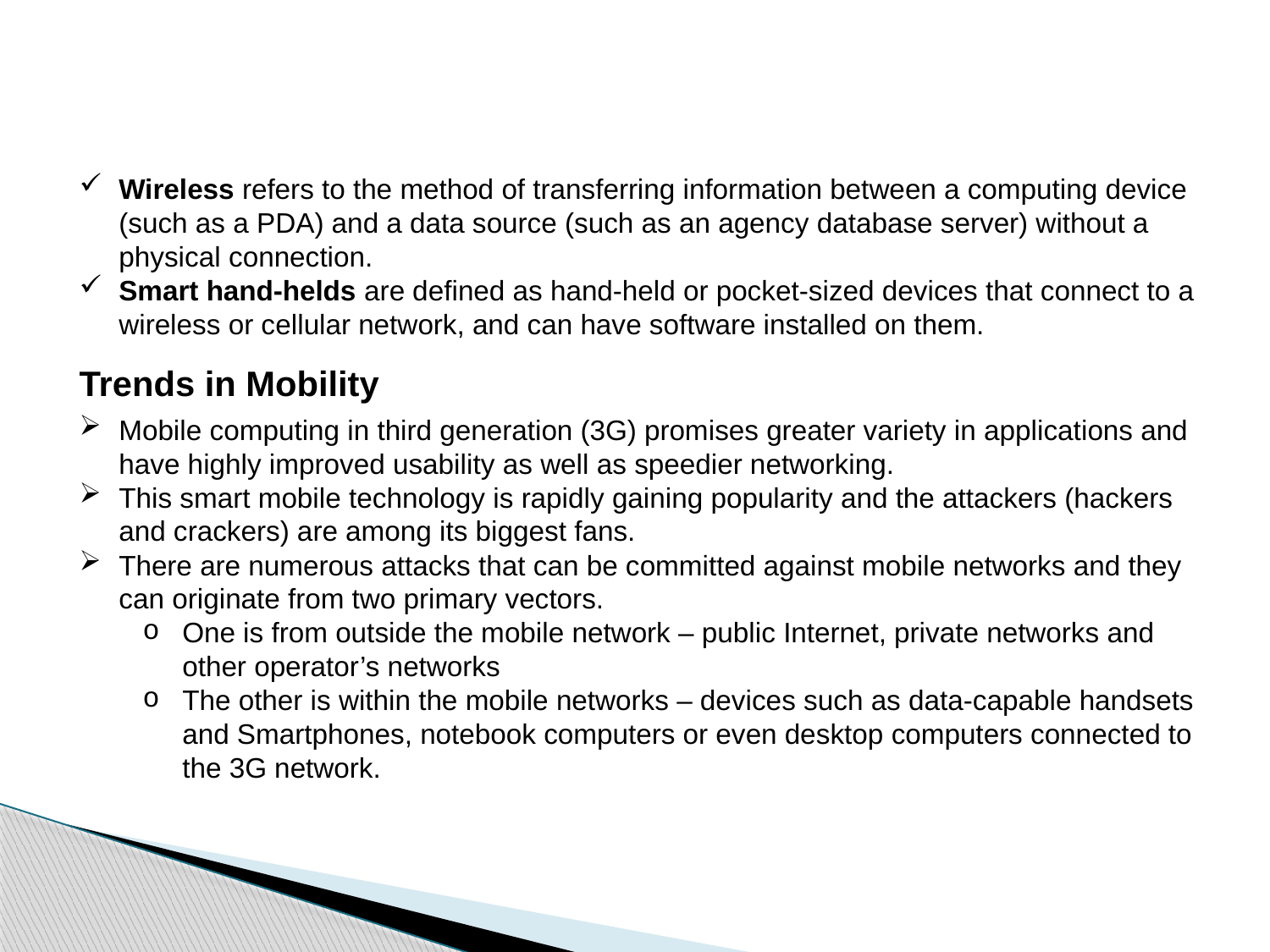

Wireless refers to the method of transferring information between a computing device (such as a PDA) and a data source (such as an agency database server) without a physical connection.
Smart hand-helds are defined as hand-held or pocket-sized devices that connect to a wireless or cellular network, and can have software installed on them.

Trends in Mobility

Mobile computing in third generation (3G) promises greater variety in applications and have highly improved usability as well as speedier networking.
This smart mobile technology is rapidly gaining popularity and the attackers (hackers and crackers) are among its biggest fans.
There are numerous attacks that can be committed against mobile networks and they can originate from two primary vectors.
One is from outside the mobile network – public Internet, private networks and other operator’s networks
The other is within the mobile networks – devices such as data-capable handsets and Smartphones, notebook computers or even desktop computers connected to the 3G network.